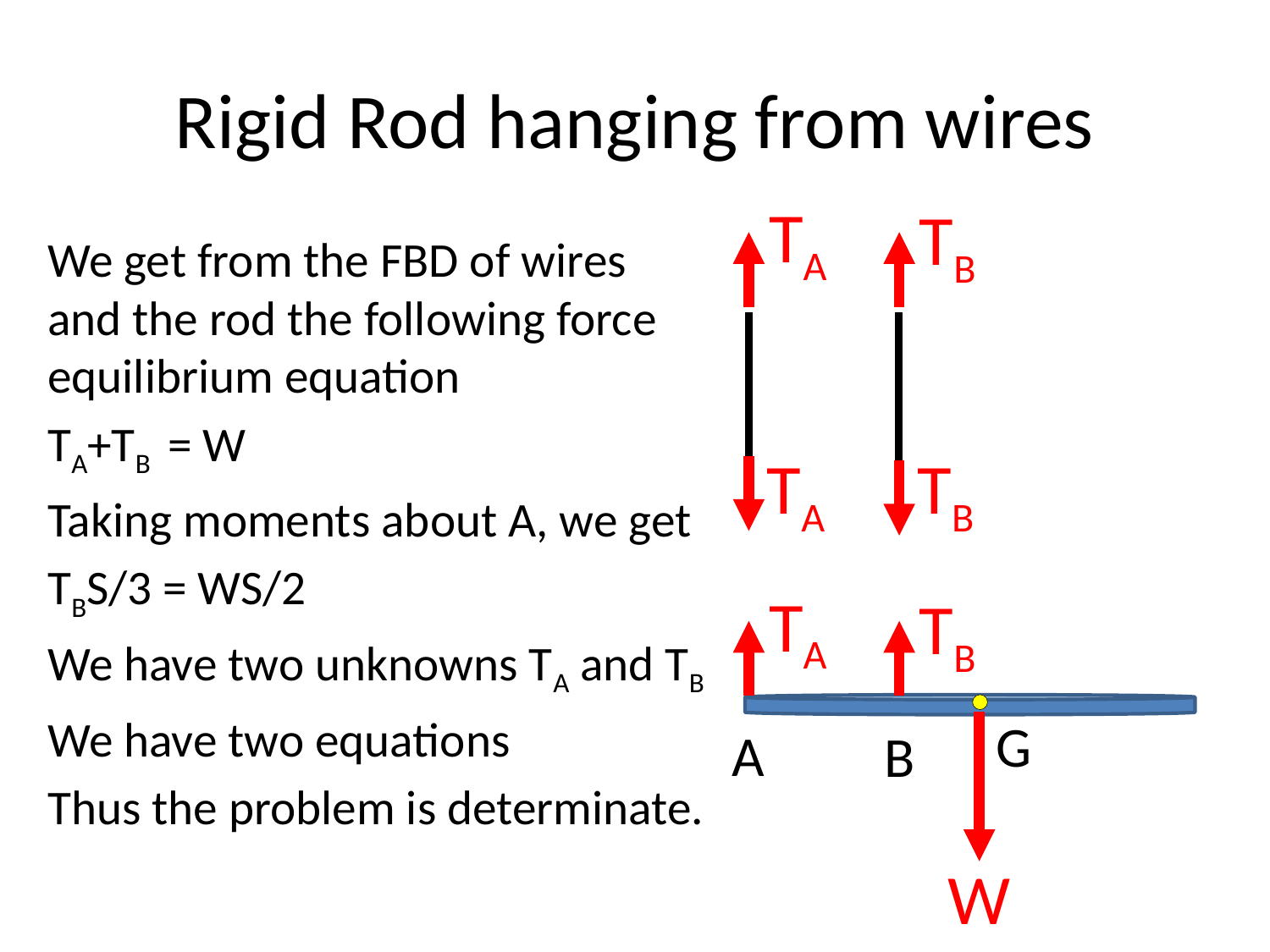

# Rigid Rod hanging from wires
TA
TB
We get from the FBD of wires and the rod the following force equilibrium equation
TA+TB  = W
Taking moments about A, we get
TBS/3 = WS/2
We have two unknowns TA and TB
We have two equations
Thus the problem is determinate.

G
A
B
TA
TB
TA
TB
W